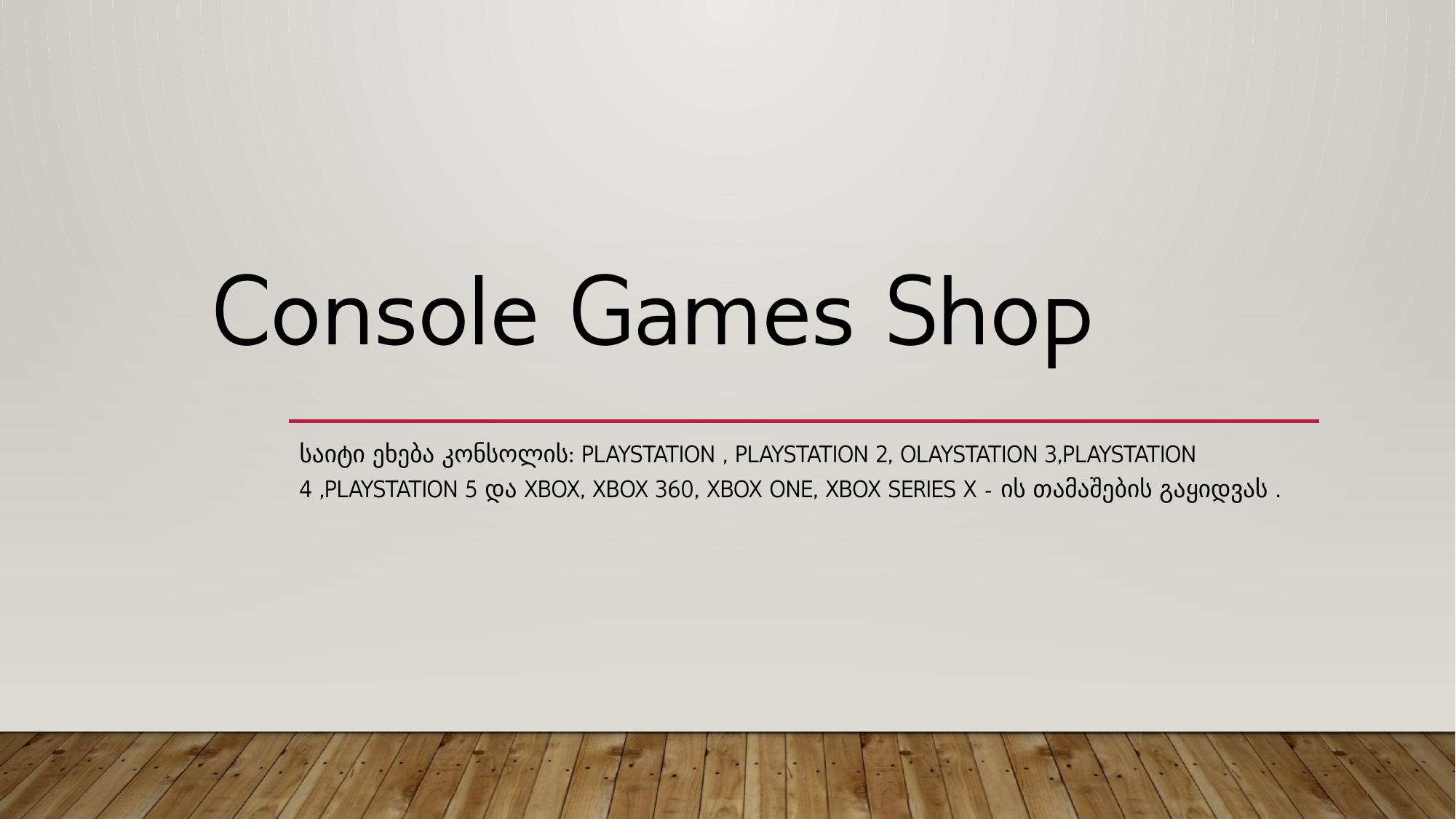

# Console Games Shop
საიტი ეხება კონსოლის: playstation , playstation 2, olaystation 3,playstation 4 ,playstation 5 და xbox, xbox 360, xbox one, xbox series x - ის თამაშების გაყიდვას .